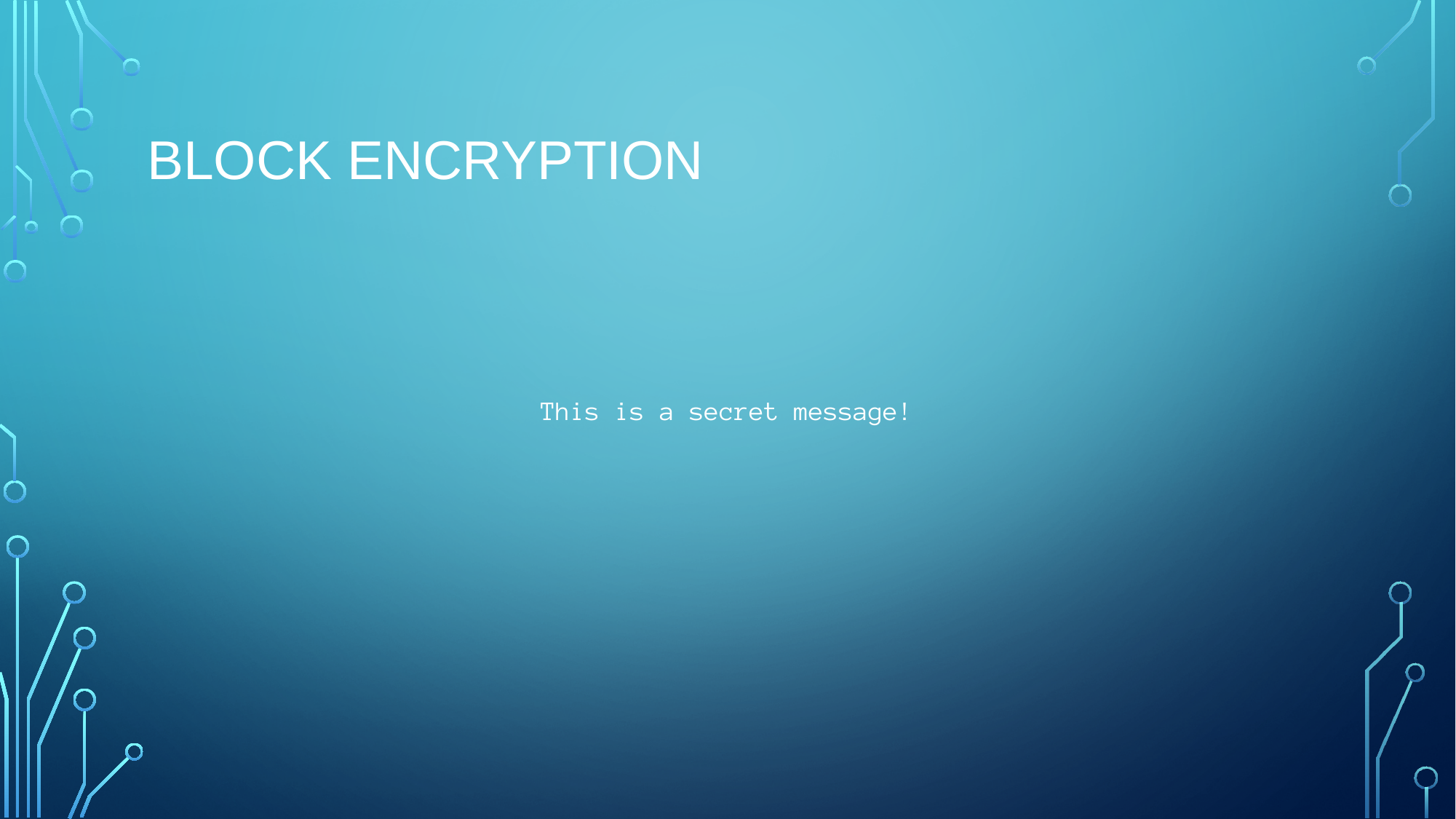

# Block Encryption
This is a secret message!